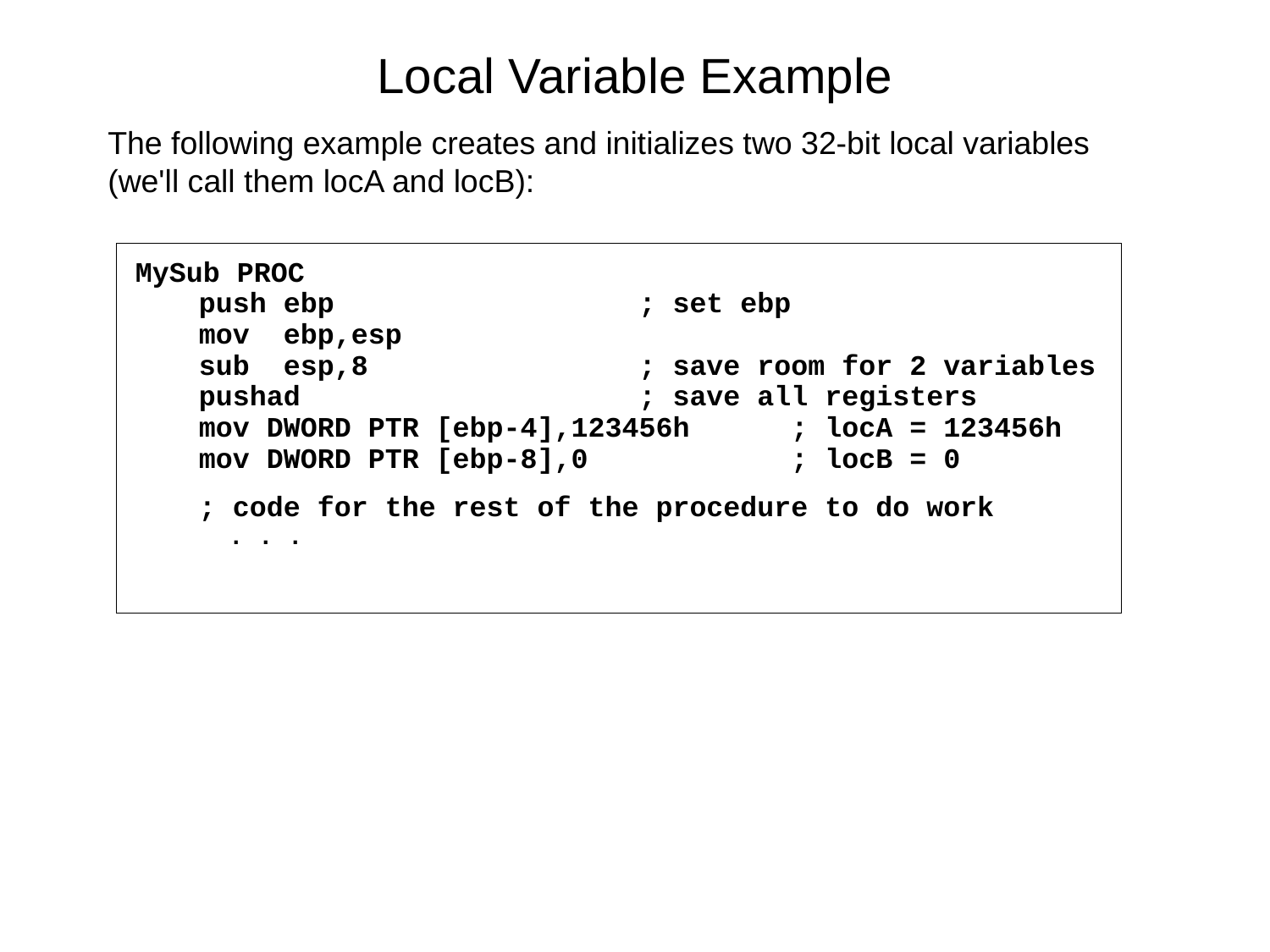

Local Variable Example
The following example creates and initializes two 32-bit local variables (we'll call them locA and locB):
MySub PROC
	push ebp                  ; set ebp
	mov  ebp,esp
	sub  esp,8                ; save room for 2 variables
	pushad                    ; save all registers
	mov DWORD PTR [ebp-4],123456h      ; locA = 123456h
	mov DWORD PTR [ebp-8],0            ; locB = 0
	; code for the rest of the procedure to do work
	  . . .